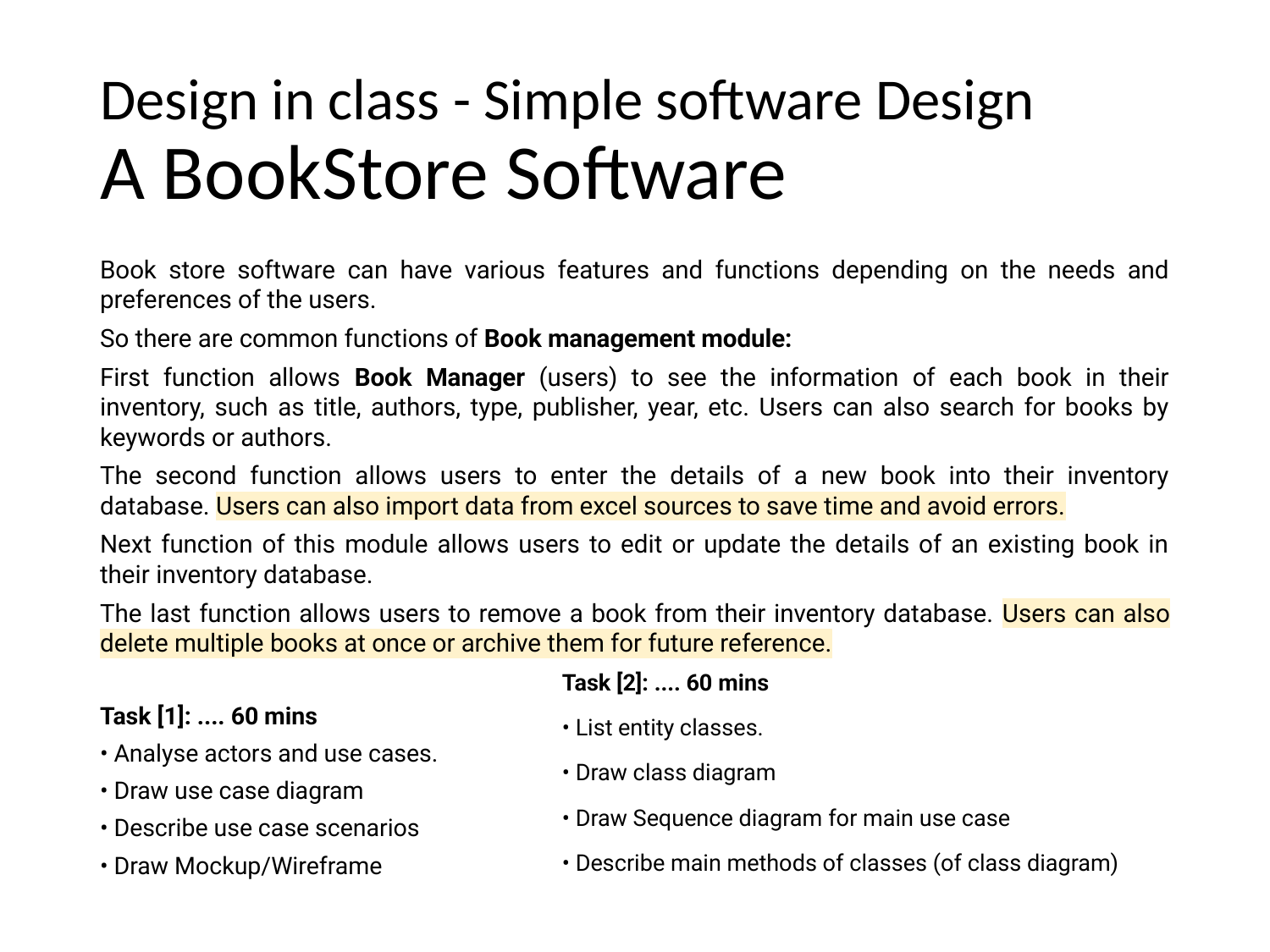

# Design in class - Simple software Design
A BookStore Software
Book store software can have various features and functions depending on the needs and preferences of the users.
So there are common functions of Book management module:
First function allows Book Manager (users) to see the information of each book in their inventory, such as title, authors, type, publisher, year, etc. Users can also search for books by keywords or authors.
The second function allows users to enter the details of a new book into their inventory database. Users can also import data from excel sources to save time and avoid errors.
Next function of this module allows users to edit or update the details of an existing book in their inventory database.
The last function allows users to remove a book from their inventory database. Users can also delete multiple books at once or archive them for future reference.

Task [1]: .... 60 mins
• Analyse actors and use cases.
• Draw use case diagram
• Describe use case scenarios
• Draw Mockup/Wireframe
Task [2]: .... 60 mins
• List entity classes.
• Draw class diagram
• Draw Sequence diagram for main use case
• Describe main methods of classes (of class diagram)